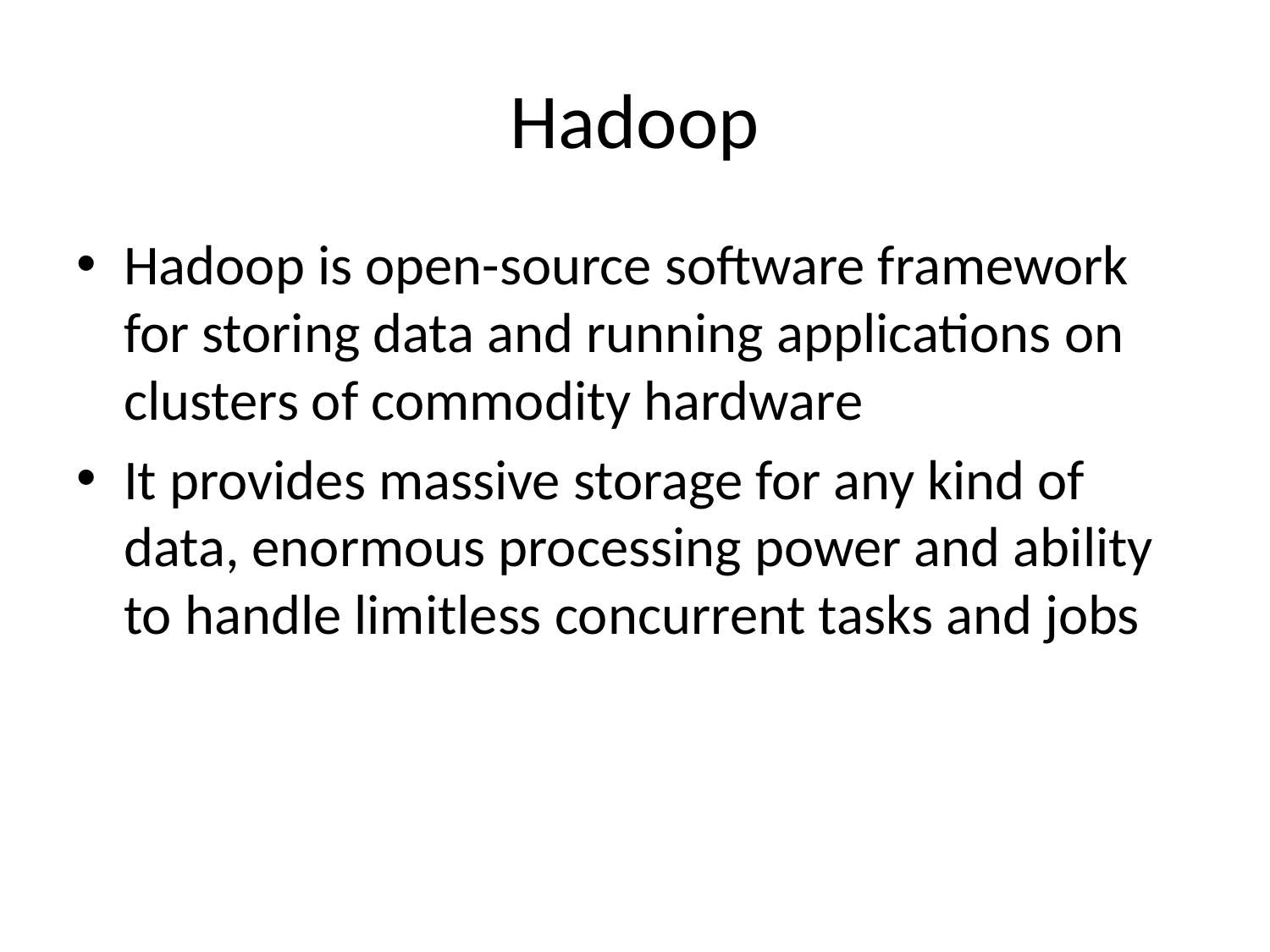

# Hadoop
Hadoop is open-source software framework for storing data and running applications on clusters of commodity hardware
It provides massive storage for any kind of data, enormous processing power and ability to handle limitless concurrent tasks and jobs